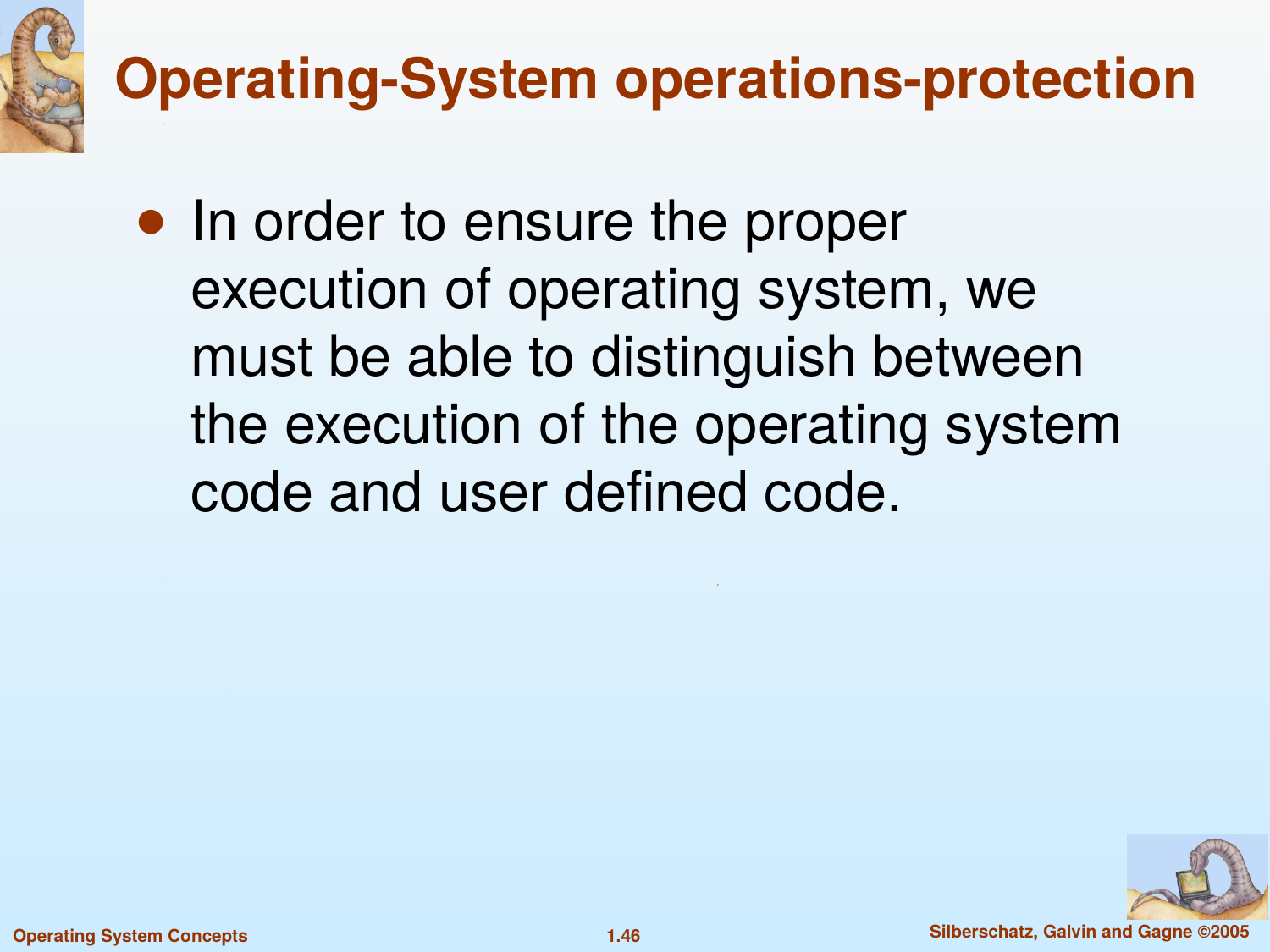

# Operating-System operations-protection
In order to ensure the proper execution of operating system, we must be able to distinguish between the execution of the operating system code and user defined code.